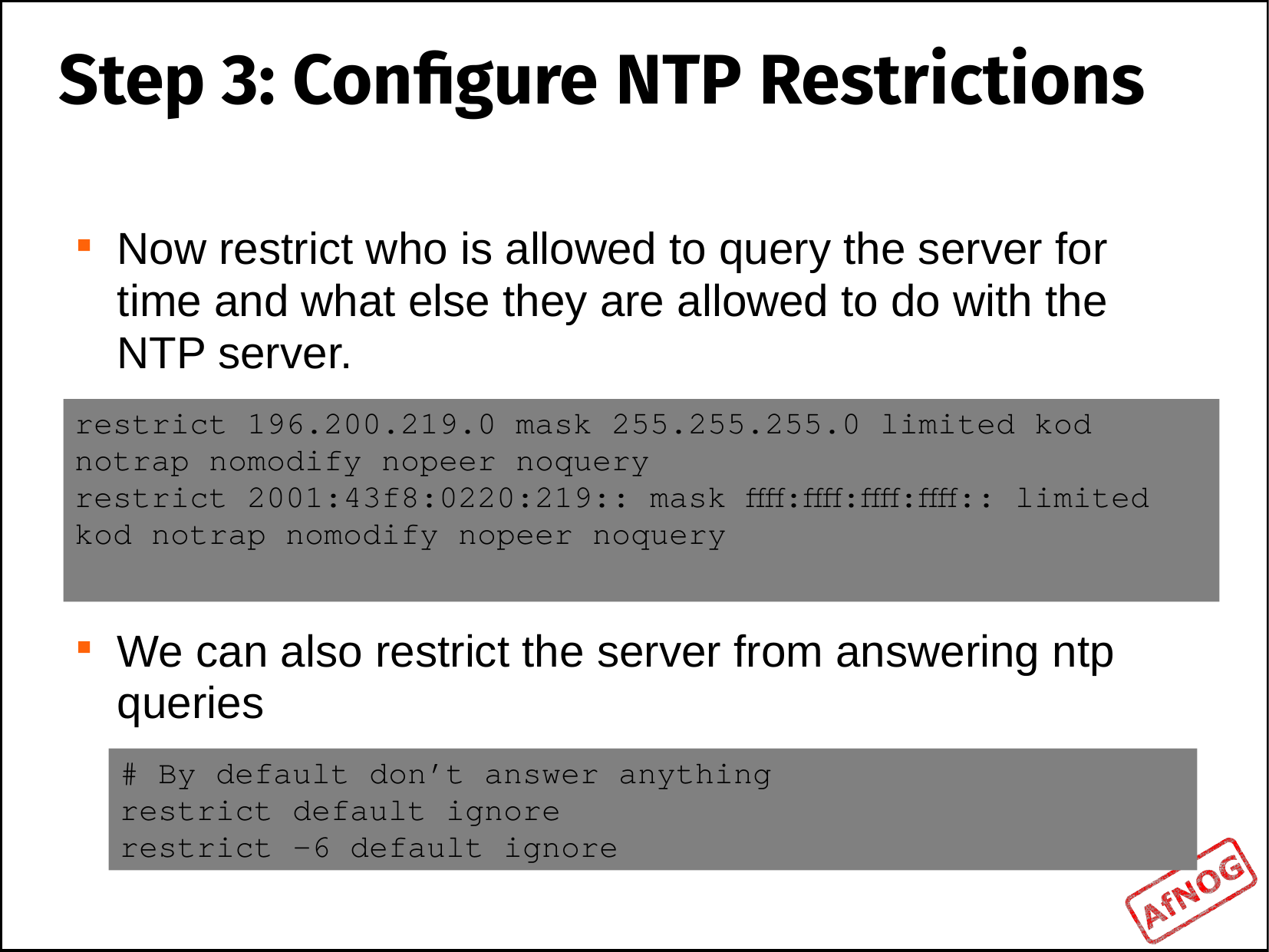

Step 3: Configure NTP Restrictions
Now restrict who is allowed to query the server for time and what else they are allowed to do with the NTP server.

We can also restrict the server from answering ntp queries

restrict 196.200.219.0 mask 255.255.255.0 limited kod notrap nomodify nopeer noquery
restrict 2001:43f8:0220:219:: mask ffff:ffff:ffff:ffff:: limited kod notrap nomodify nopeer noquery

# By default don’t answer anything
restrict default ignore
restrict -6 default ignore